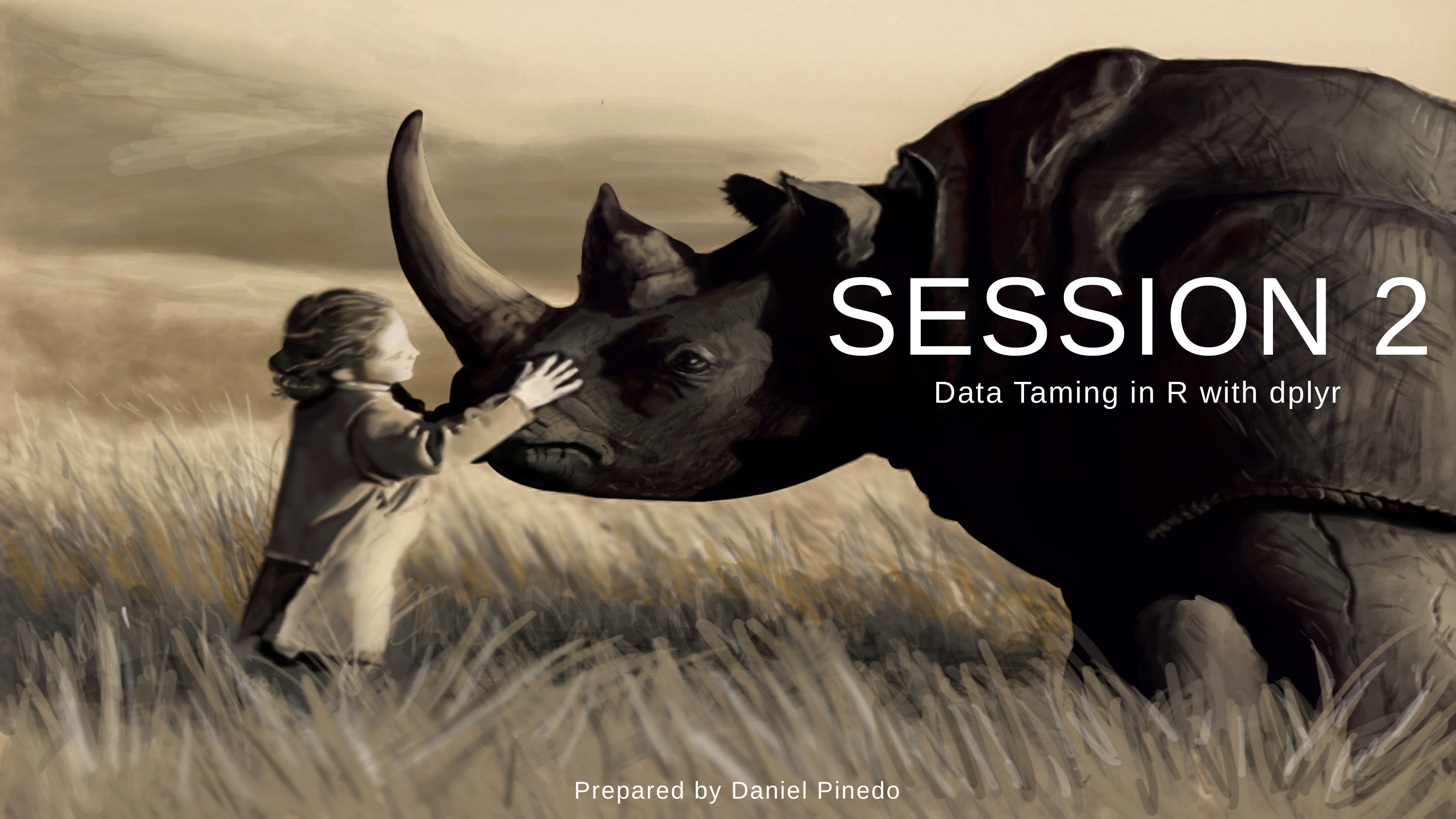

SESSION 2

Data Taming in R with dplyr
Prepared by Daniel Pinedo